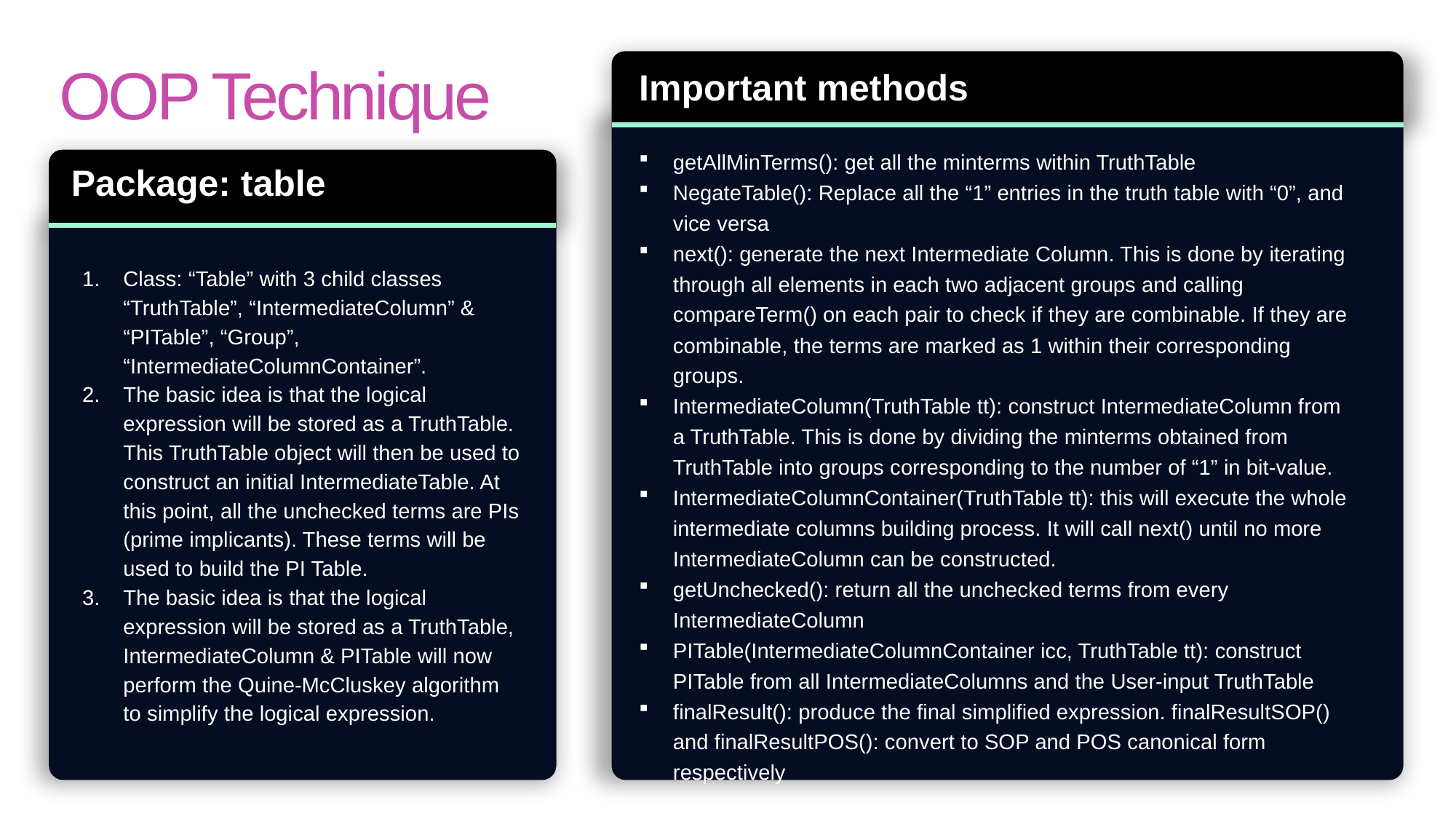

Important methods

OOP Technique
getAllMinTerms(): get all the minterms within TruthTable
NegateTable(): Replace all the “1” entries in the truth table with “0”, and vice versa
next(): generate the next Intermediate Column. This is done by iterating through all elements in each two adjacent groups and calling compareTerm() on each pair to check if they are combinable. If they are combinable, the terms are marked as 1 within their corresponding groups.
IntermediateColumn(TruthTable tt): construct IntermediateColumn from a TruthTable. This is done by dividing the minterms obtained from TruthTable into groups corresponding to the number of “1” in bit-value.
IntermediateColumnContainer(TruthTable tt): this will execute the whole intermediate columns building process. It will call next() until no more IntermediateColumn can be constructed.
getUnchecked(): return all the unchecked terms from every IntermediateColumn
PITable(IntermediateColumnContainer icc, TruthTable tt): construct PITable from all IntermediateColumns and the User-input TruthTable
finalResult(): produce the final simplified expression. finalResultSOP() and finalResultPOS(): convert to SOP and POS canonical form respectively

Package: table

Class: “Table” with 3 child classes “TruthTable”, “IntermediateColumn” & “PITable”, “Group”, “IntermediateColumnContainer”.
The basic idea is that the logical expression will be stored as a TruthTable. This TruthTable object will then be used to construct an initial IntermediateTable. At this point, all the unchecked terms are PIs (prime implicants). These terms will be used to build the PI Table.
The basic idea is that the logical expression will be stored as a TruthTable, IntermediateColumn & PITable will now perform the Quine-McCluskey algorithm to simplify the logical expression.
Conclusion
Type something here